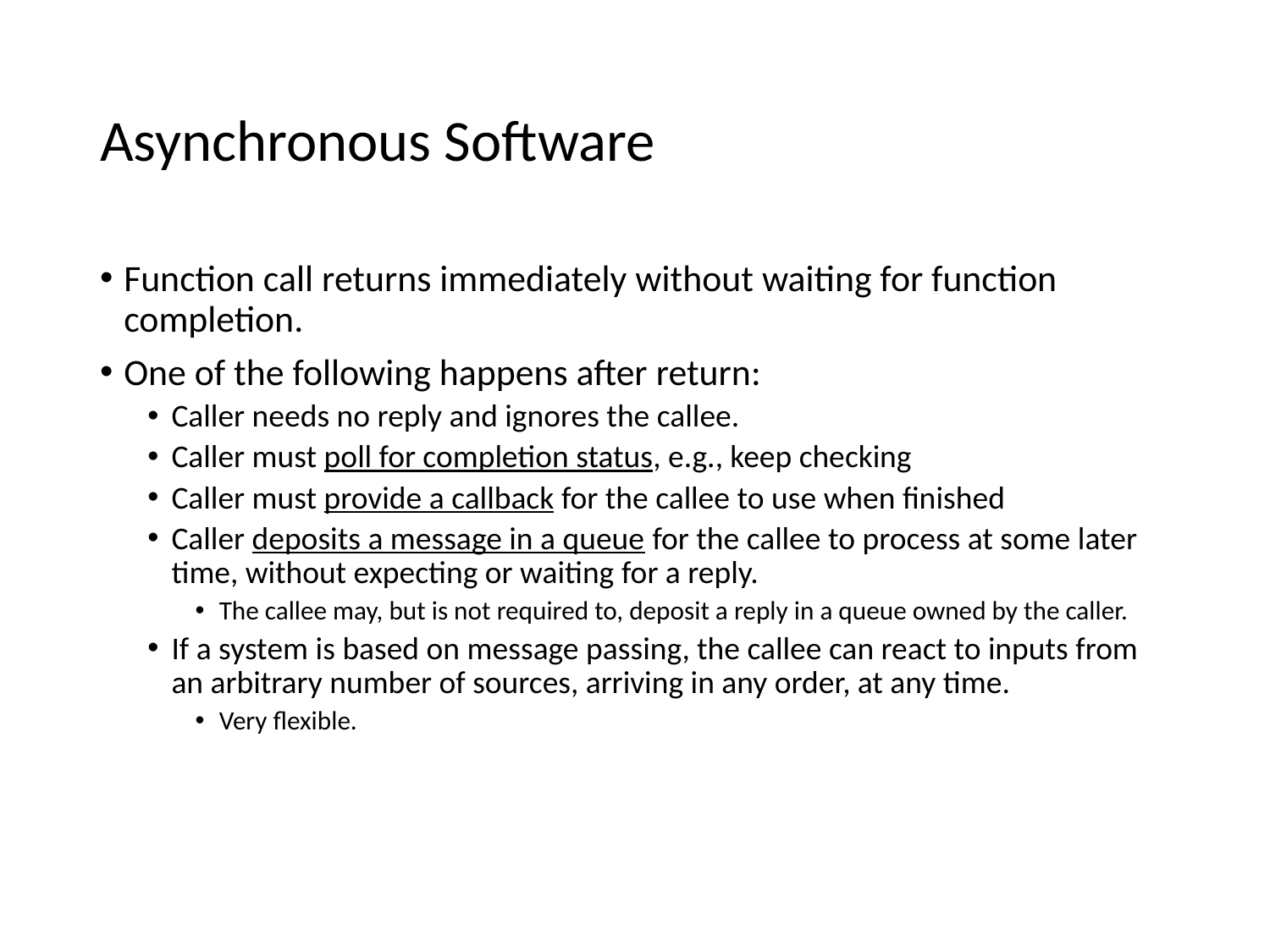

# Asynchronous Software
Function call returns immediately without waiting for function completion.
One of the following happens after return:
Caller needs no reply and ignores the callee.
Caller must poll for completion status, e.g., keep checking
Caller must provide a callback for the callee to use when finished
Caller deposits a message in a queue for the callee to process at some later time, without expecting or waiting for a reply.
The callee may, but is not required to, deposit a reply in a queue owned by the caller.
If a system is based on message passing, the callee can react to inputs from an arbitrary number of sources, arriving in any order, at any time.
Very flexible.